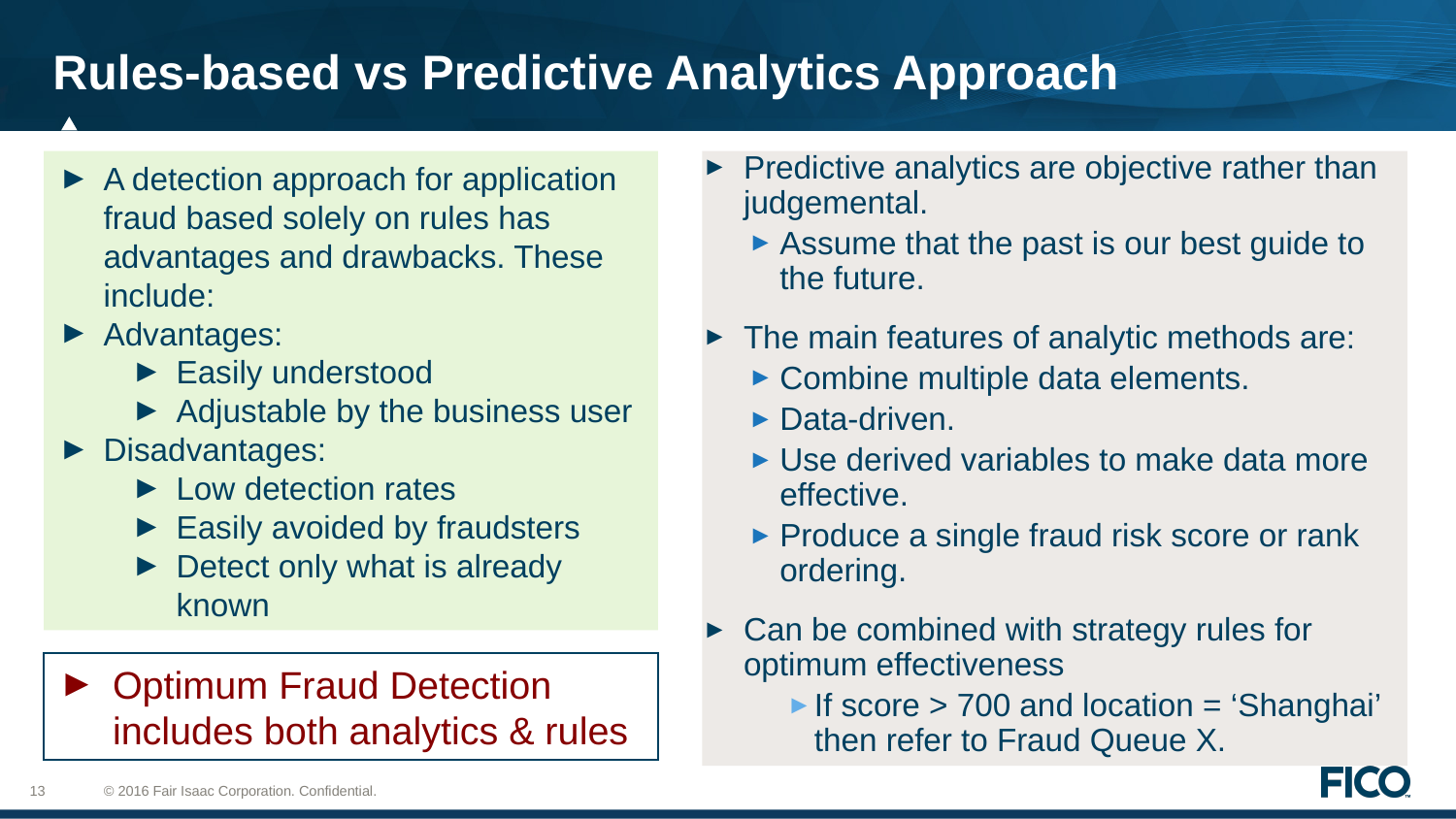

# Rules-based vs Predictive Analytics Approach
A detection approach for application fraud based solely on rules has  advantages and drawbacks. These include:
Advantages:
Easily understood
Adjustable by the business user
Disadvantages:
Low detection rates
Easily avoided by fraudsters
Detect only what is already known
Predictive analytics are objective rather than judgemental.
Assume that the past is our best guide to the future.
The main features of analytic methods are:
Combine multiple data elements.
Data-driven.
Use derived variables to make data more effective.
Produce a single fraud risk score or rank ordering.
Can be combined with strategy rules for optimum effectiveness
If score > 700 and location = ‘Shanghai’  then refer to Fraud Queue X.
Optimum Fraud Detection includes both analytics & rules